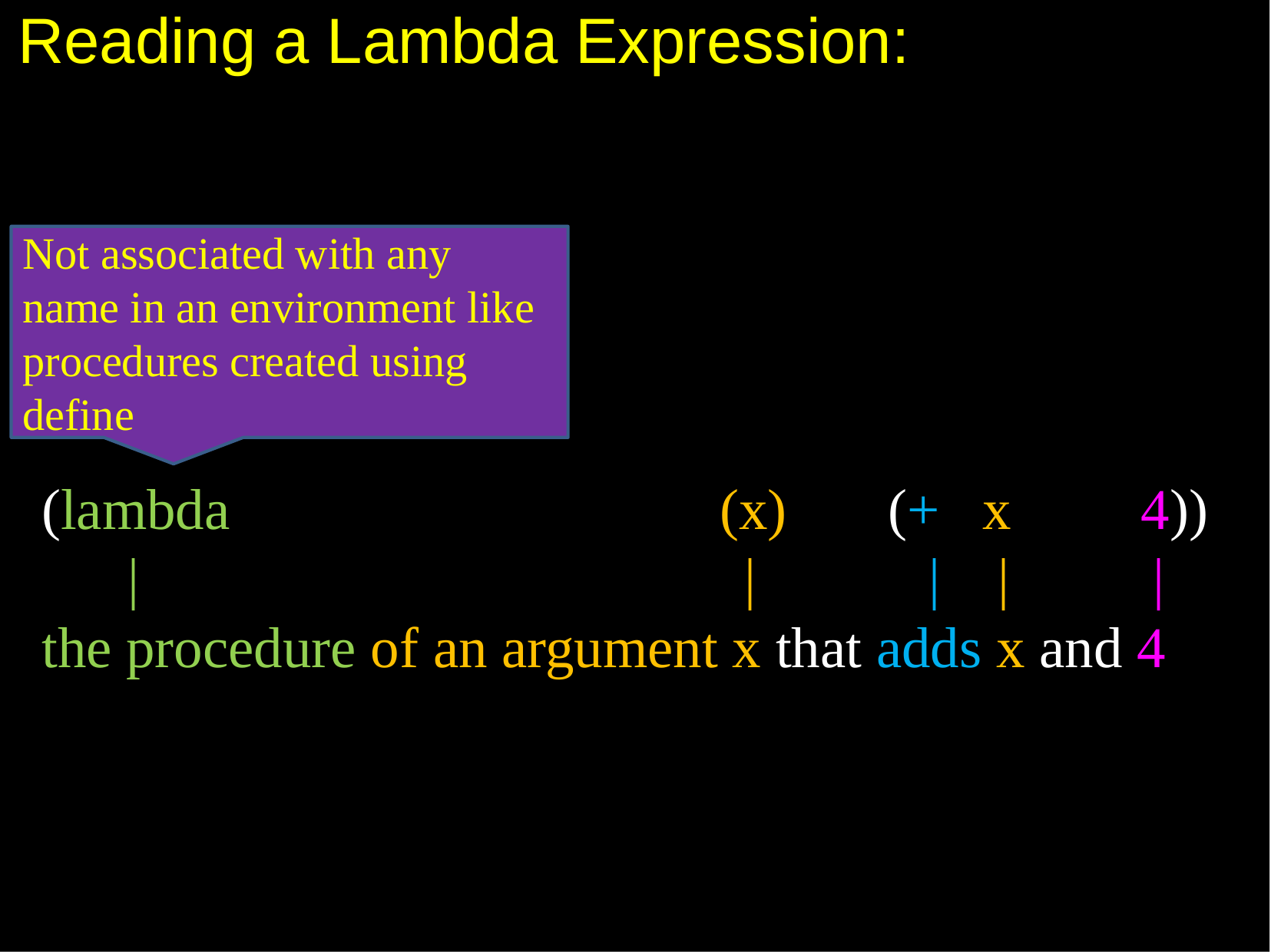

# Reading a Lambda Expression:
Not associated with any name in an environment like procedures created using define
(lambda                                  (x)       (+   x         4))
      |                                          |            |    |          |
the procedure of an argument x that adds x and 4